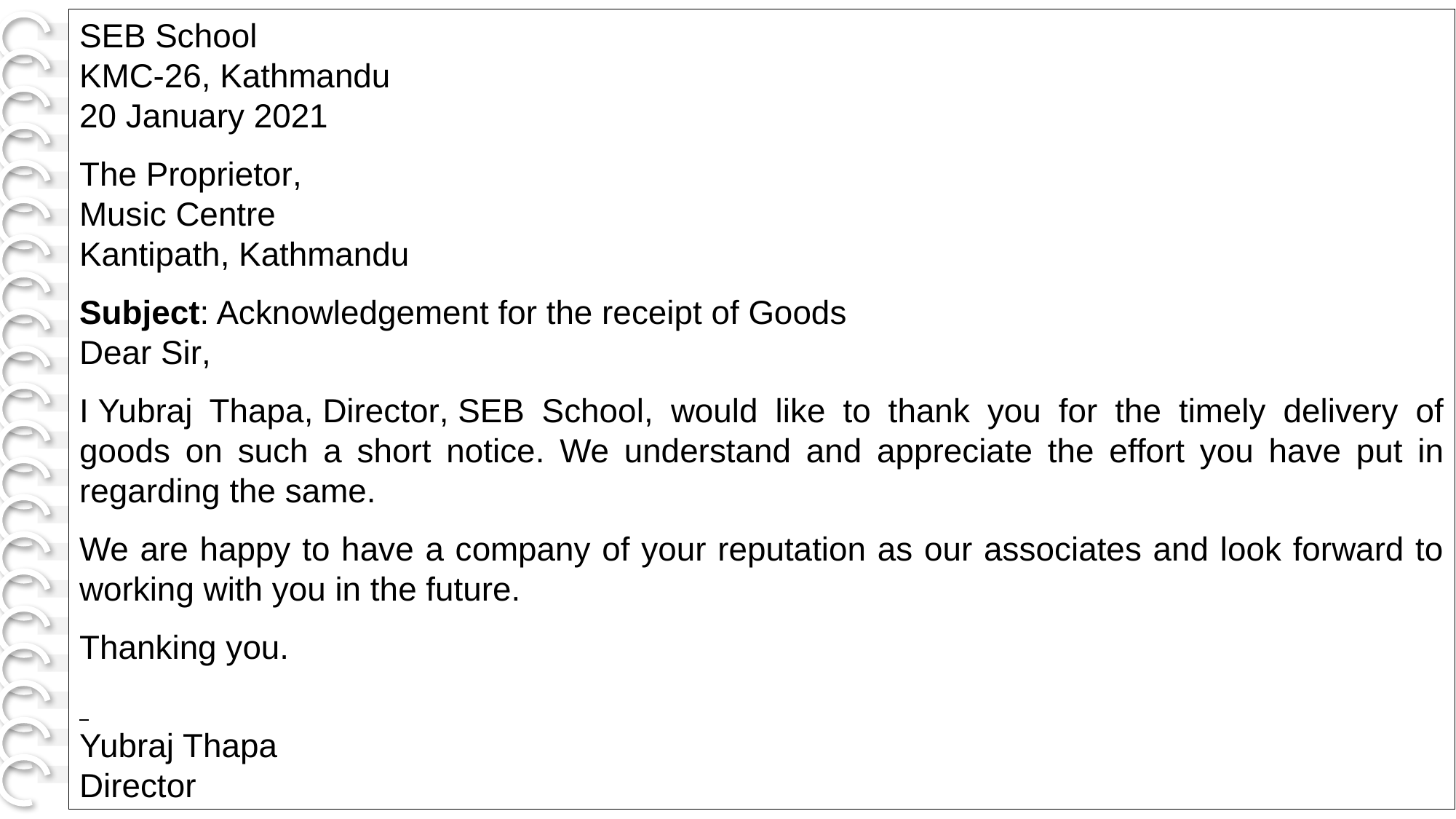

SEB School
KMC-26, Kathmandu
20 January 2021
The Proprietor,
Music Centre
Kantipath, Kathmandu
Subject: Acknowledgement for the receipt of Goods
Dear Sir,
I Yubraj Thapa, Director, SEB School, would like to thank you for the timely delivery of goods on such a short notice. We understand and appreciate the effort you have put in regarding the same.
We are happy to have a company of your reputation as our associates and look forward to working with you in the future.
Thanking you.

Yubraj Thapa
Director